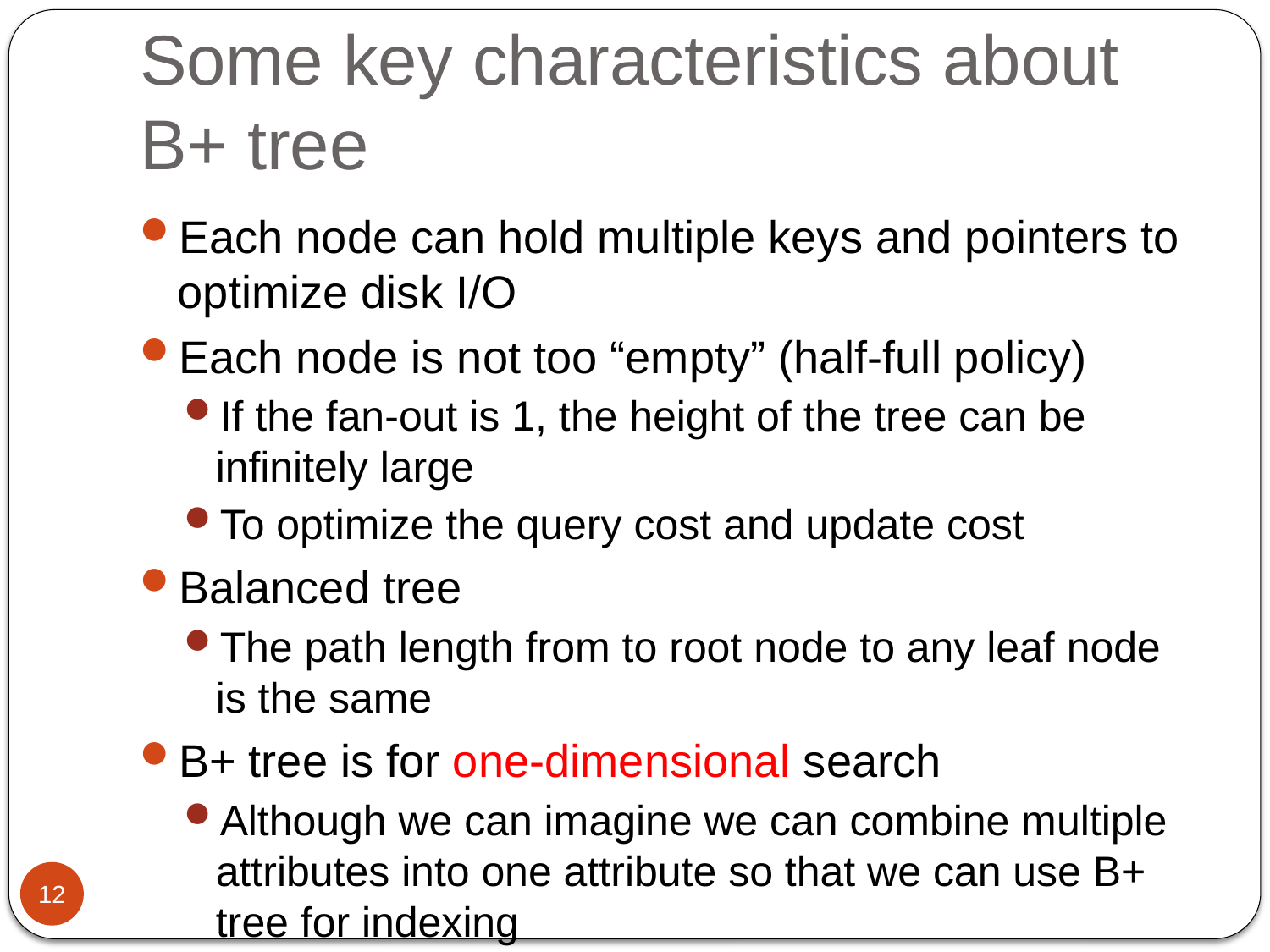

# Some key characteristics about B+ tree
Each node can hold multiple keys and pointers to optimize disk I/O
Each node is not too “empty” (half-full policy)
If the fan-out is 1, the height of the tree can be infinitely large
To optimize the query cost and update cost
Balanced tree
The path length from to root node to any leaf node is the same
B+ tree is for one-dimensional search
Although we can imagine we can combine multiple attributes into one attribute so that we can use B+ tree for indexing
There are other index structures for other queries
For example, R tree is for multi-dimensional queries

12